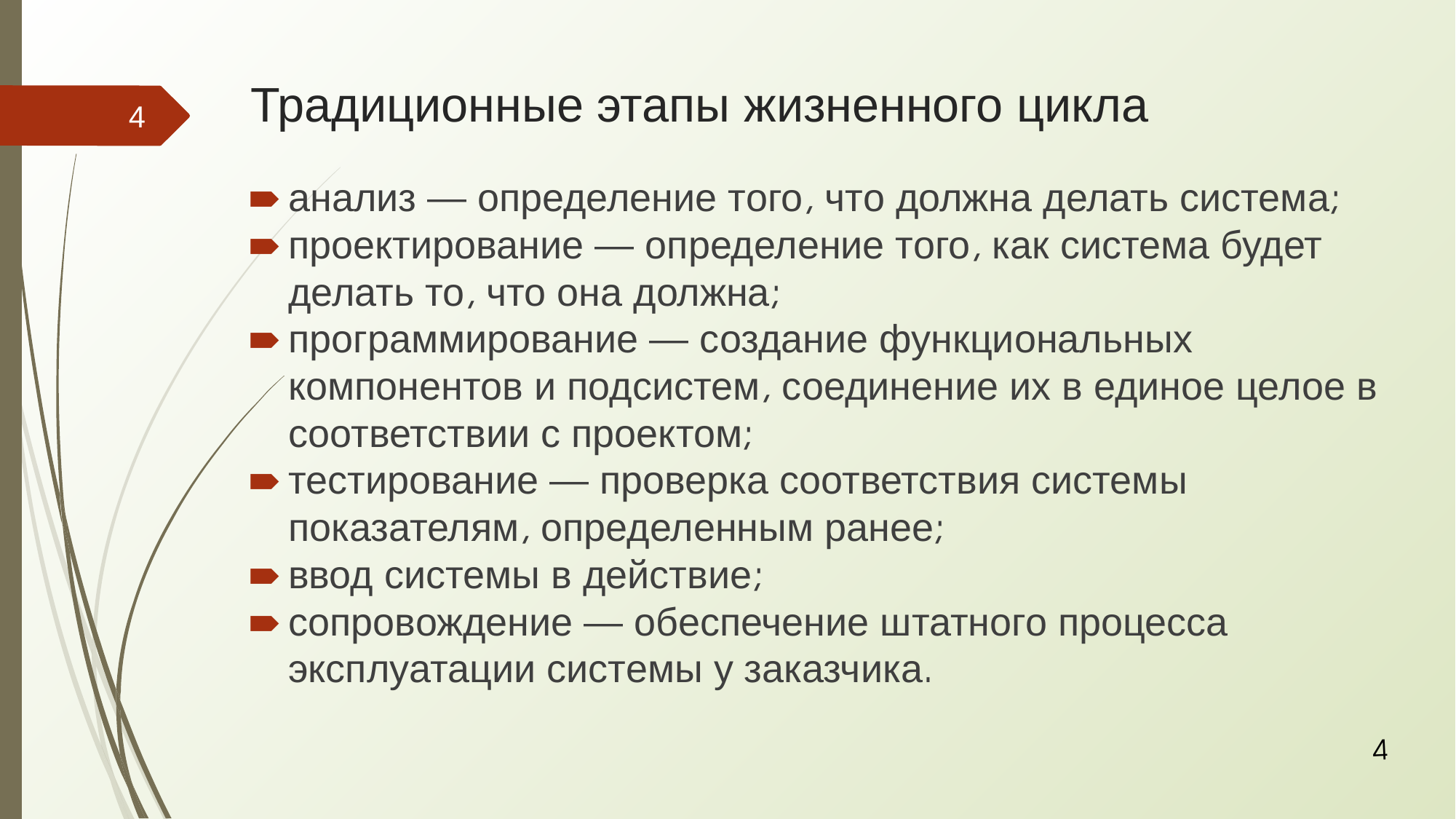

# Традиционные этапы жизненного цикла
4
анализ — определение того, что должна делать система;
проектирование — определение того, как система будет делать то, что она должна;
программирование — создание функциональных компонентов и подсистем, соединение их в единое целое в соответствии с проектом;
тестирование — проверка соответствия системы показателям, определенным ранее;
ввод системы в действие;
сопровождение — обеспечение штатного процесса эксплуатации системы у заказчика.

4